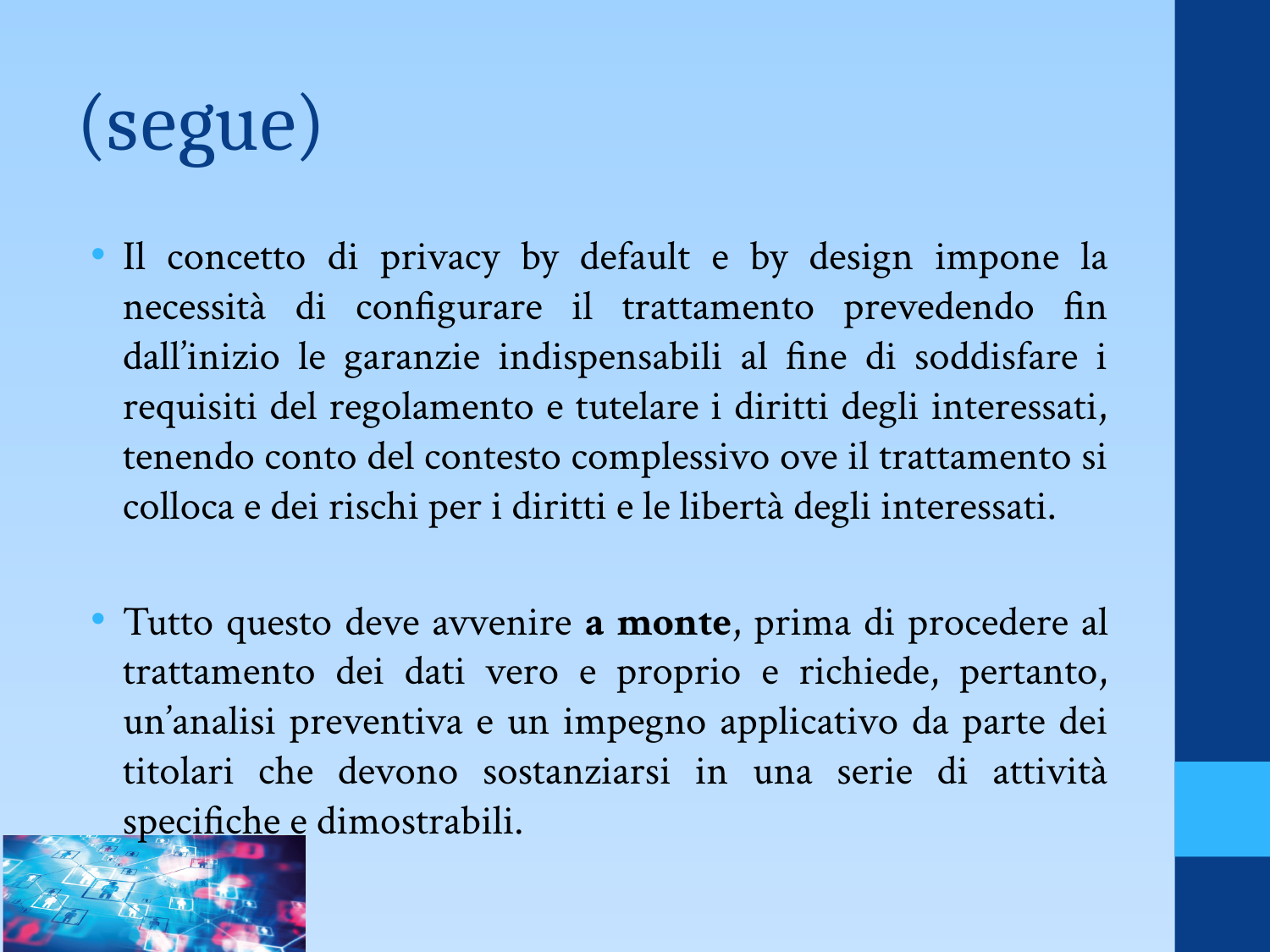

# (segue)
Il concetto di privacy by default e by design impone la necessità di configurare il trattamento prevedendo fin dall’inizio le garanzie indispensabili al fine di soddisfare i requisiti del regolamento e tutelare i diritti degli interessati, tenendo conto del contesto complessivo ove il trattamento si colloca e dei rischi per i diritti e le libertà degli interessati.

Tutto questo deve avvenire a monte, prima di procedere al trattamento dei dati vero e proprio e richiede, pertanto, un’analisi preventiva e un impegno applicativo da parte dei titolari che devono sostanziarsi in una serie di attività specifiche e dimostrabili.